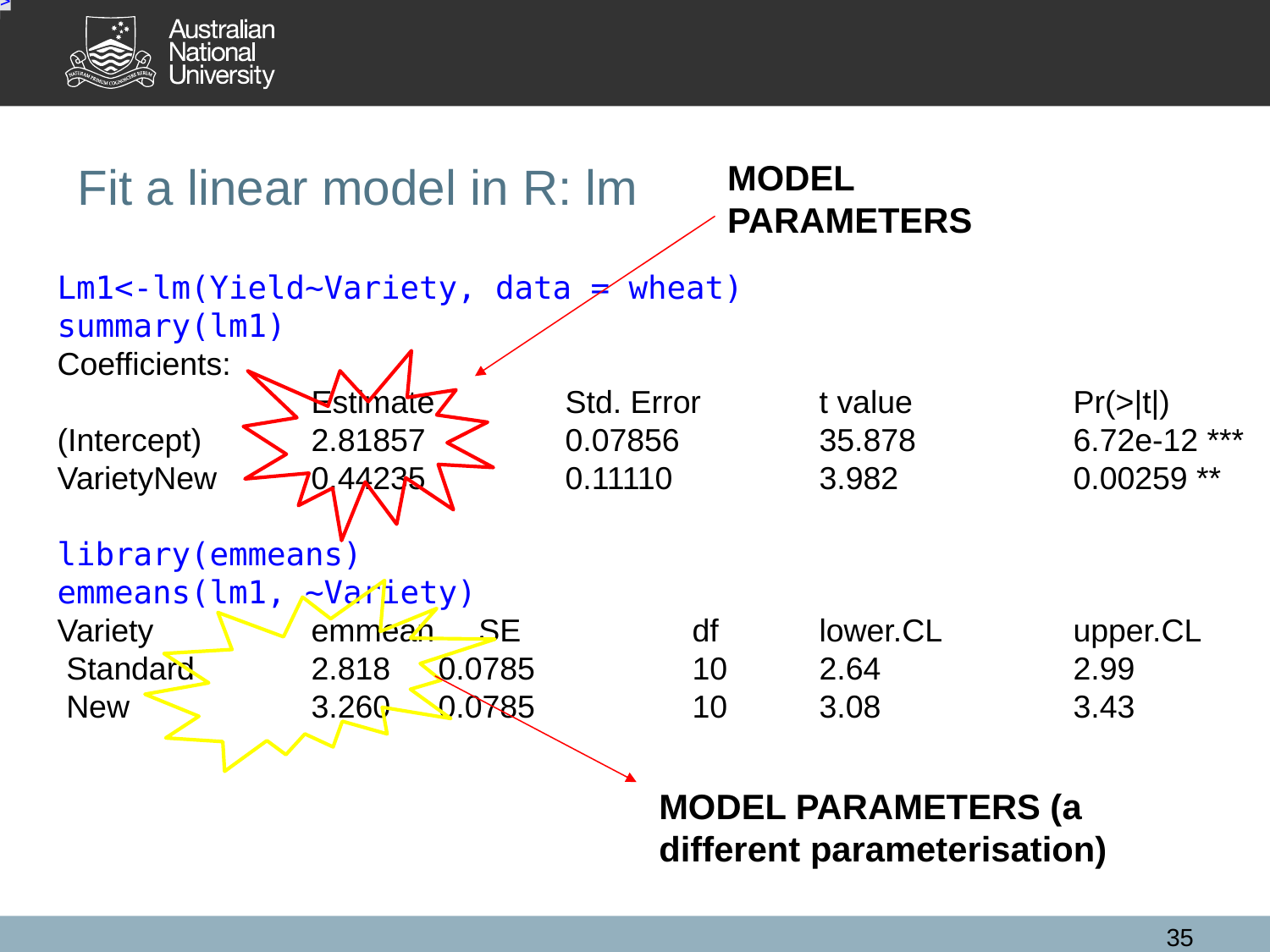

>
# Fit a linear model in R: lm
MODEL PARAMETERS
Lm1<-lm(Yield~Variety, data = wheat)
summary(lm1)
Coefficients:
            		Estimate 	Std. Error 	t value 		Pr(>|t|)
(Intercept)  	2.81857    	0.07856  	35.878 		6.72e-12 ***
VarietyNew   	0.44235    	0.11110   	3.982  		0.00259 **

library(emmeans)
emmeans(lm1, ~Variety)
Variety    	emmean     SE 		df 	lower.CL 	upper.CL
 Standard 	2.818 	0.0785 		10 	2.64 		2.99
 New      		3.260	0.0785 		10 	3.08 		3.43

MODEL PARAMETERS (a different parameterisation)
35